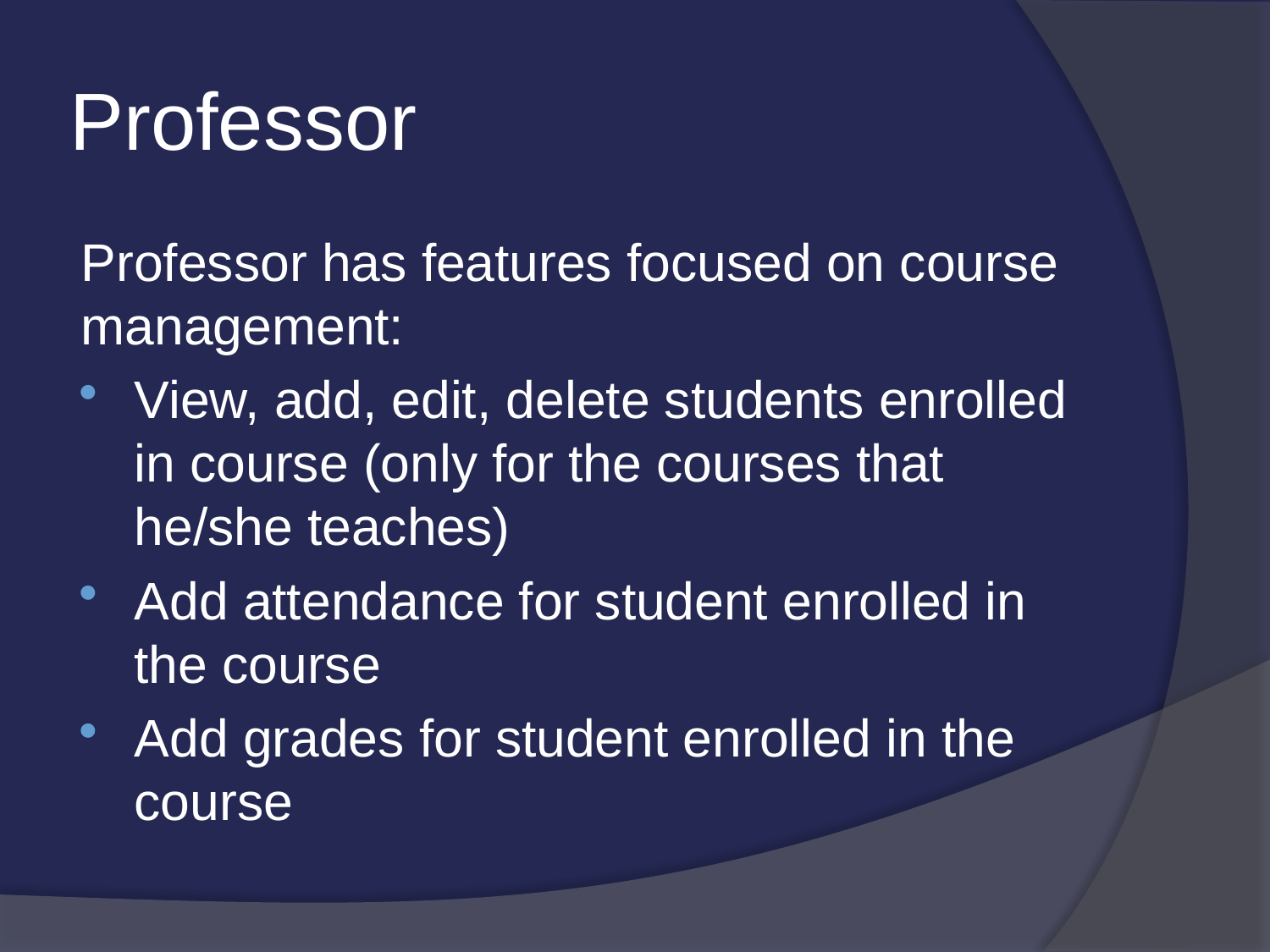

# Professor
Professor has features focused on course management:
View, add, edit, delete students enrolled in course (only for the courses that he/she teaches)
Add attendance for student enrolled in the course
Add grades for student enrolled in the course